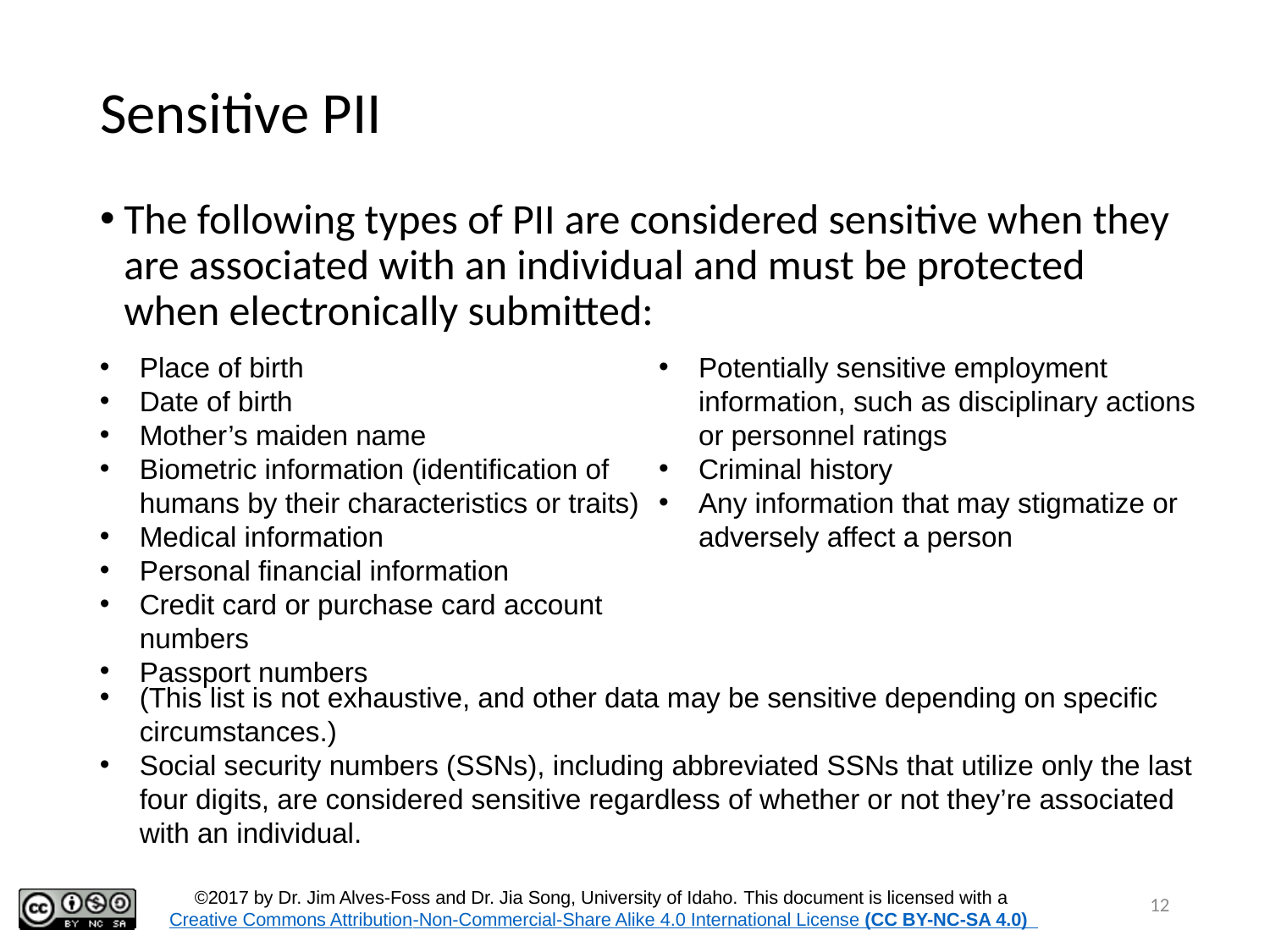

# Sensitive PII
The following types of PII are considered sensitive when they are associated with an individual and must be protected when electronically submitted:

Place of birth
Date of birth
Mother’s maiden name
Biometric information (identification of humans by their characteristics or traits)
Medical information
Personal financial information
Credit card or purchase card account numbers
Passport numbers
Potentially sensitive employment information, such as disciplinary actions or personnel ratings
Criminal history
Any information that may stigmatize or adversely affect a person

(This list is not exhaustive, and other data may be sensitive depending on specific circumstances.)
Social security numbers (SSNs), including abbreviated SSNs that utilize only the last four digits, are considered sensitive regardless of whether or not they’re associated with an individual.
12